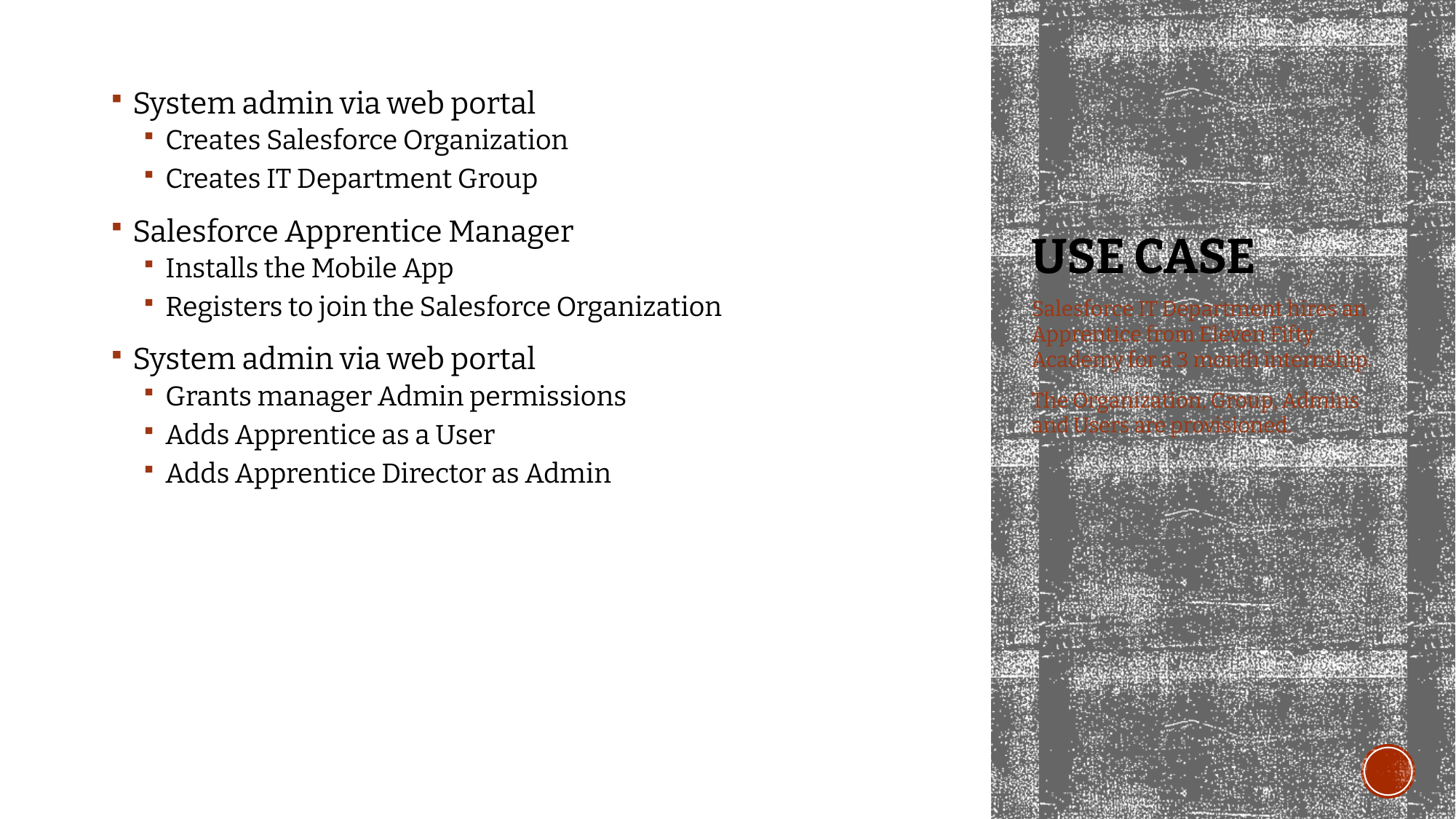

System admin via web portal
Creates Salesforce Organization
Creates IT Department Group
Salesforce Apprentice Manager
Installs the Mobile App
Registers to join the Salesforce Organization
System admin via web portal
Grants manager Admin permissions
Adds Apprentice as a User
Adds Apprentice Director as Admin
# Use Case
Salesforce IT Department hires an Apprentice from Eleven Fifty Academy for a 3 month internship.
The Organization, Group, Admins and Users are provisioned.